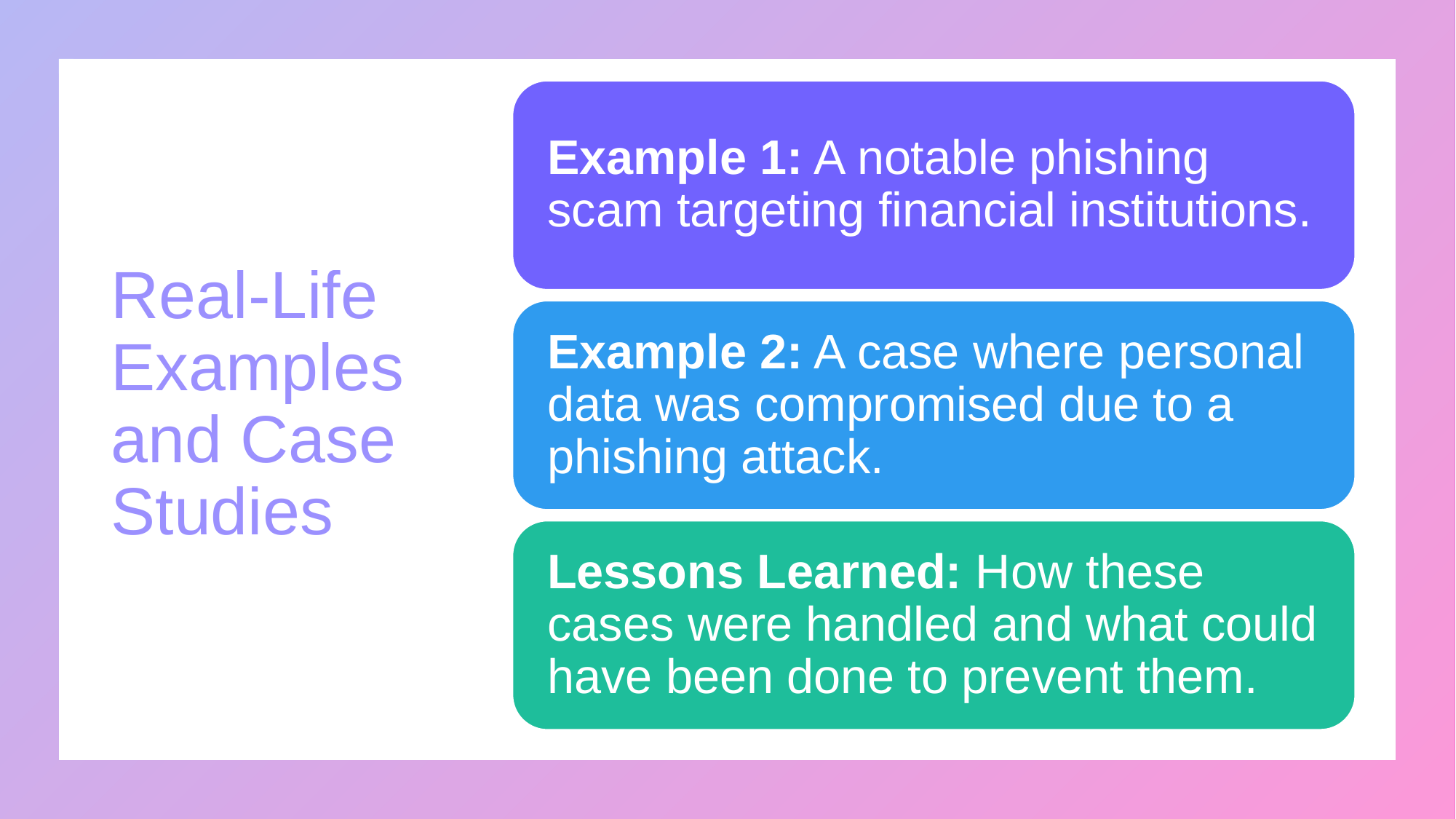

# Real-Life Examples and Case Studies
Example 1: A notable phishing scam targeting financial institutions.
Example 2: A case where personal data was compromised due to a phishing attack.
Lessons Learned: How these cases were handled and what could have been done to prevent them.